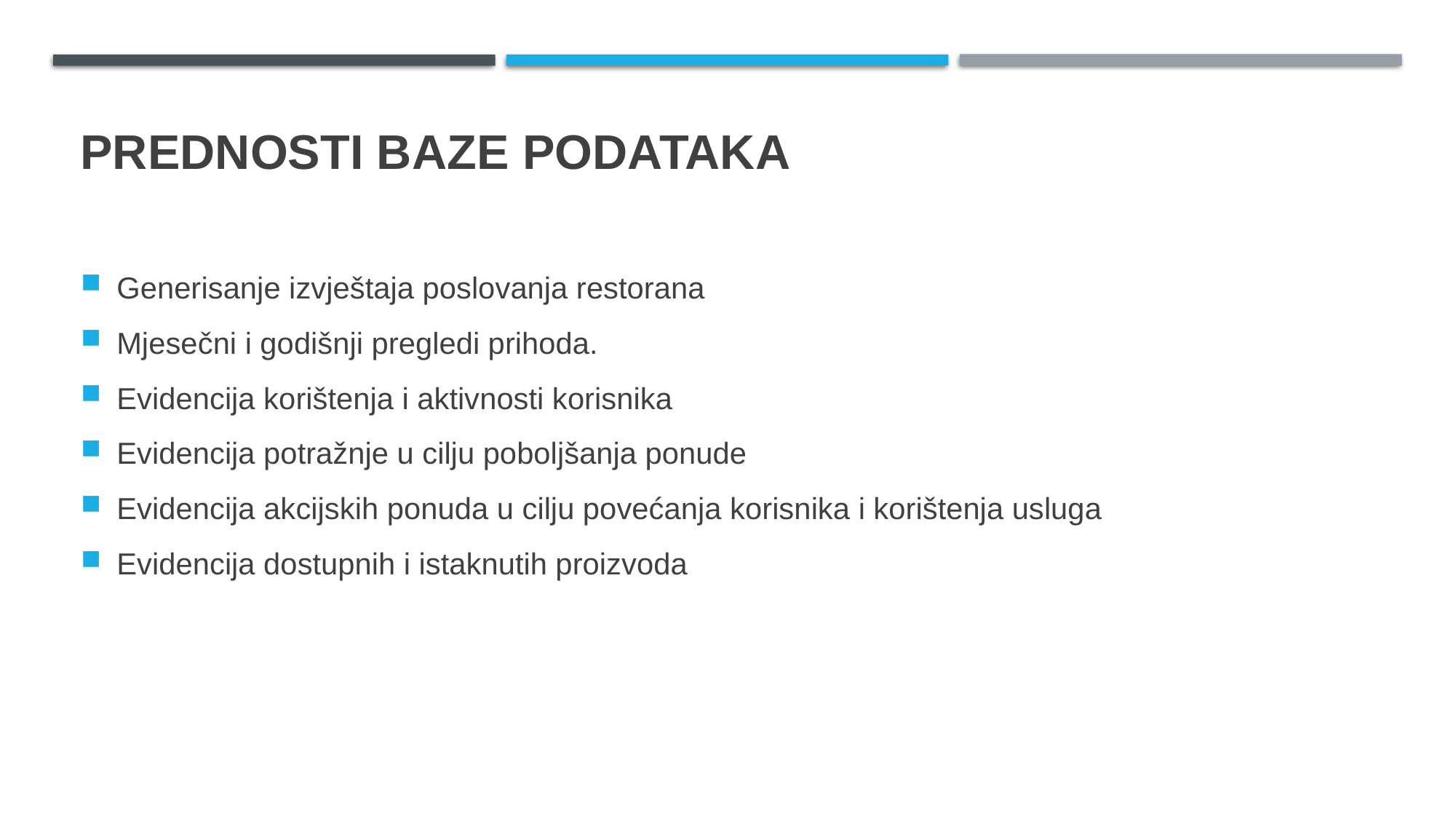

# PREDNOSTI BAZE PODATAKA
Generisanje izvještaja poslovanja restorana
Mjesečni i godišnji pregledi prihoda.
Evidencija korištenja i aktivnosti korisnika
Evidencija potražnje u cilju poboljšanja ponude
Evidencija akcijskih ponuda u cilju povećanja korisnika i korištenja usluga
Evidencija dostupnih i istaknutih proizvoda